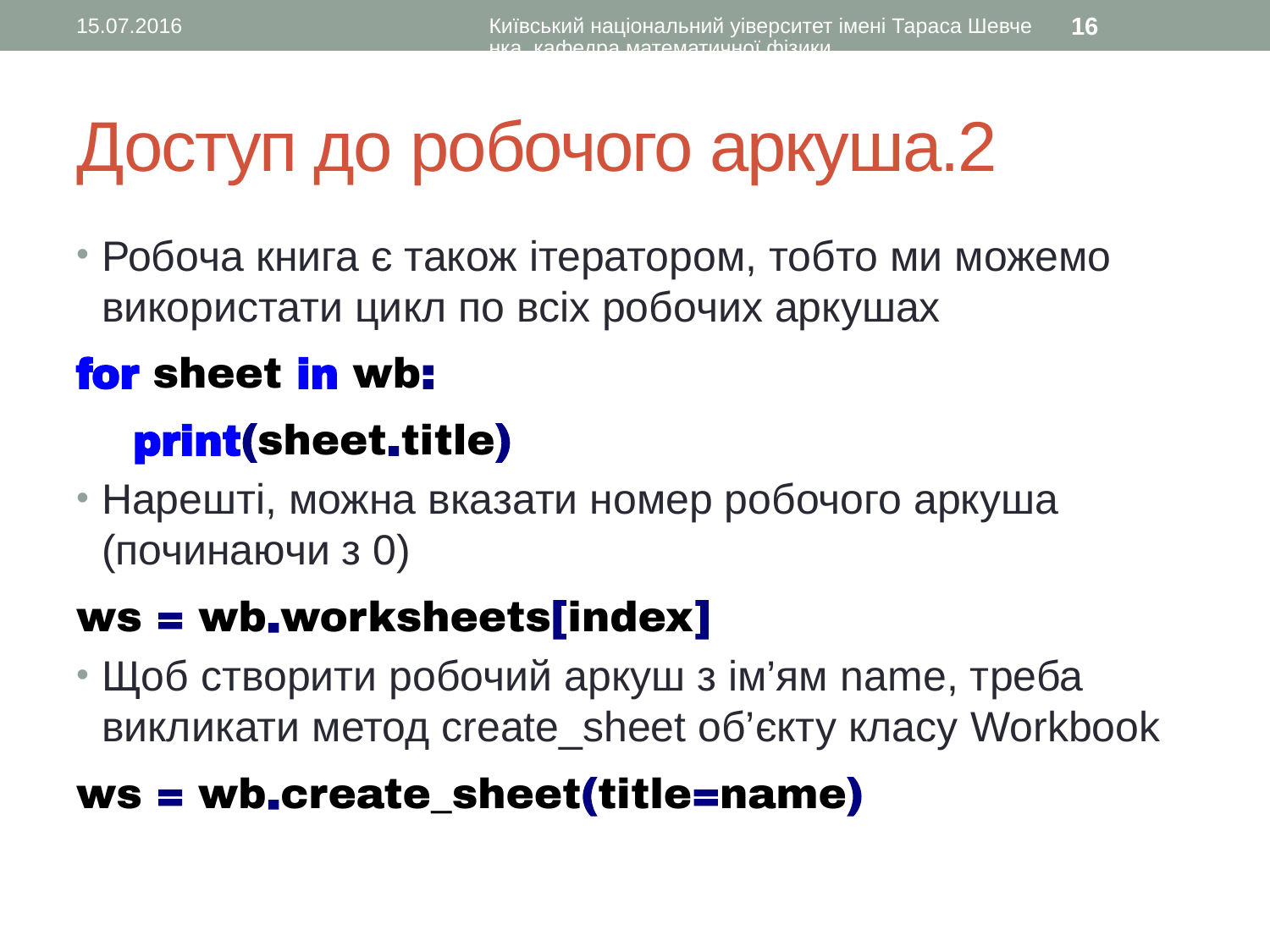

15.07.2016
Київський національний уіверситет імені Тараса Шевченка, кафедра математичної фізики
16
# Доступ до робочого аркуша.2
Робоча книга є також ітератором, тобто ми можемо використати цикл по всіх робочих аркушах
for sheet in wb:
    print(sheet.title)
Нарешті, можна вказати номер робочого аркуша (починаючи з 0)
ws = wb.worksheets[index]
Щоб створити робочий аркуш з ім’ям name, треба викликати метод create_sheet об’єкту класу Workbook
ws = wb.create_sheet(title=name)